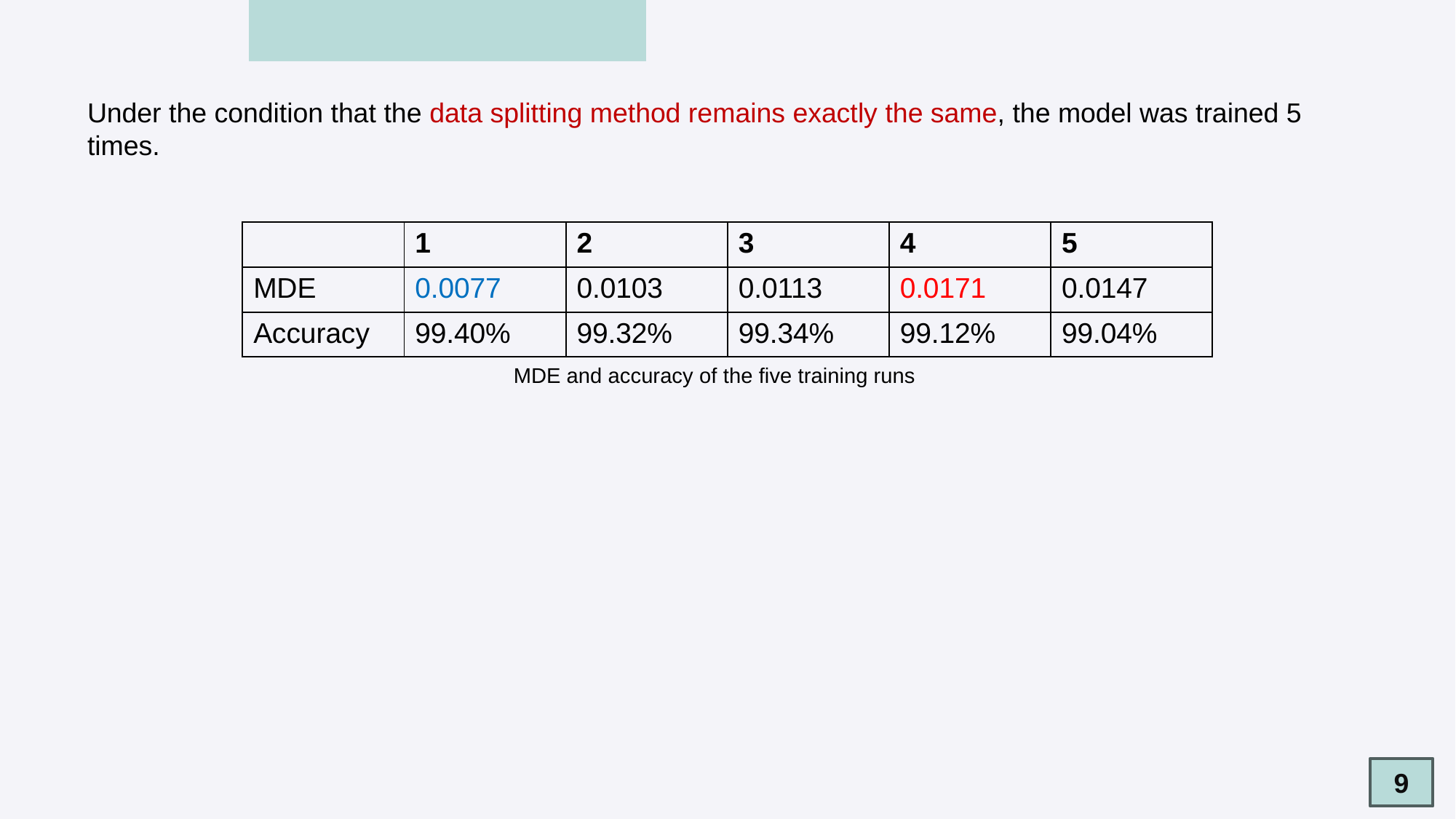

Under the condition that the data splitting method remains exactly the same, the model was trained 5 times.
|  | 1 | 2 | 3 | 4 | 5 |
| --- | --- | --- | --- | --- | --- |
| MDE | 0.0077 | 0.0103 | 0.0113 | 0.0171 | 0.0147 |
| Accuracy | 99.40% | 99.32% | 99.34% | 99.12% | 99.04% |
MDE and accuracy of the five training runs
9